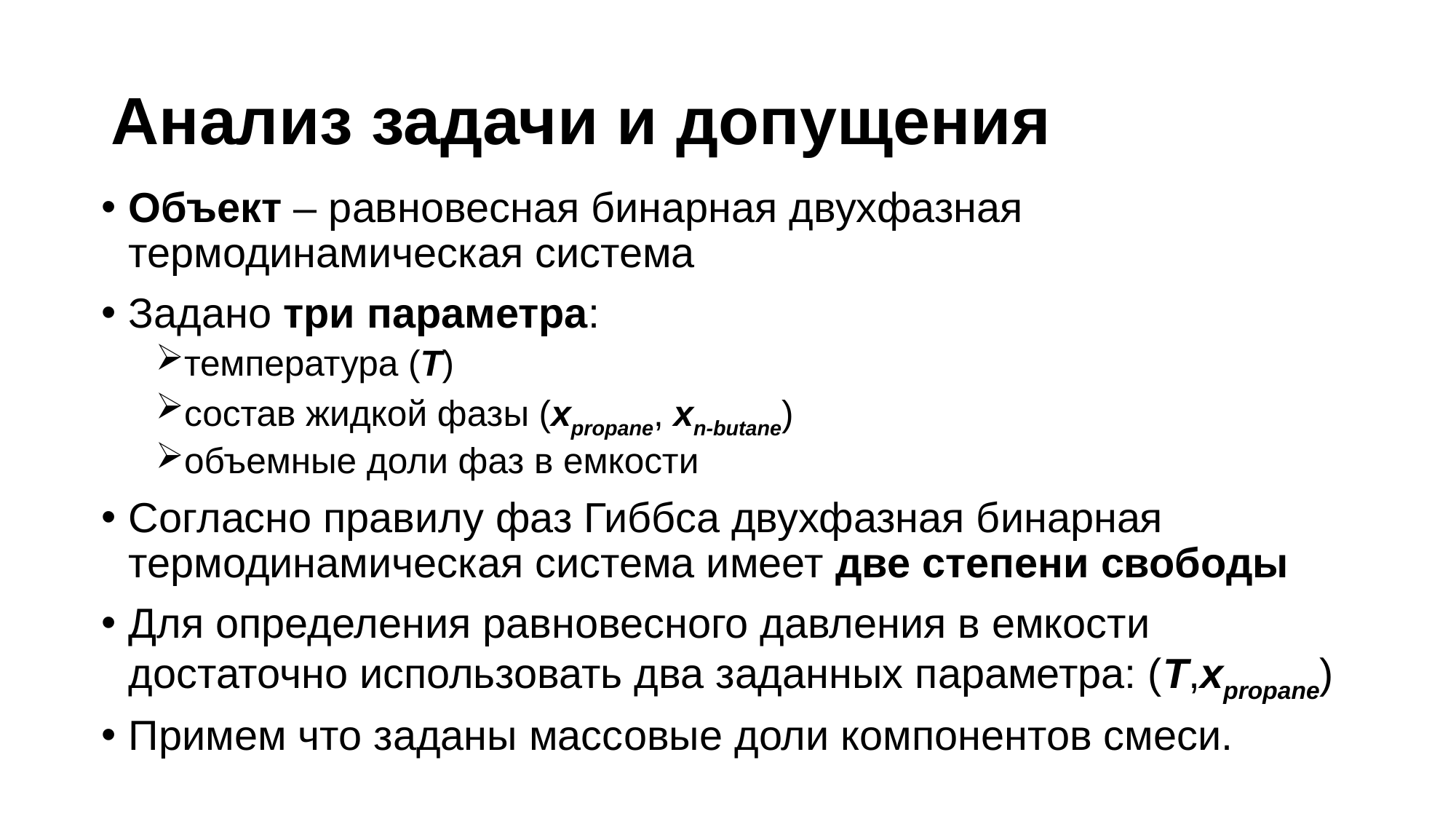

# Анализ задачи и допущения
Объект – равновесная бинарная двухфазная термодинамическая система
Задано три параметра:
температура (T)
состав жидкой фазы (xpropane, xn-butane)
объемные доли фаз в емкости
Согласно правилу фаз Гиббса двухфазная бинарная термодинамическая система имеет две степени свободы
Для определения равновесного давления в емкости достаточно использовать два заданных параметра: (T,xpropane)
Примем что заданы массовые доли компонентов смеси.